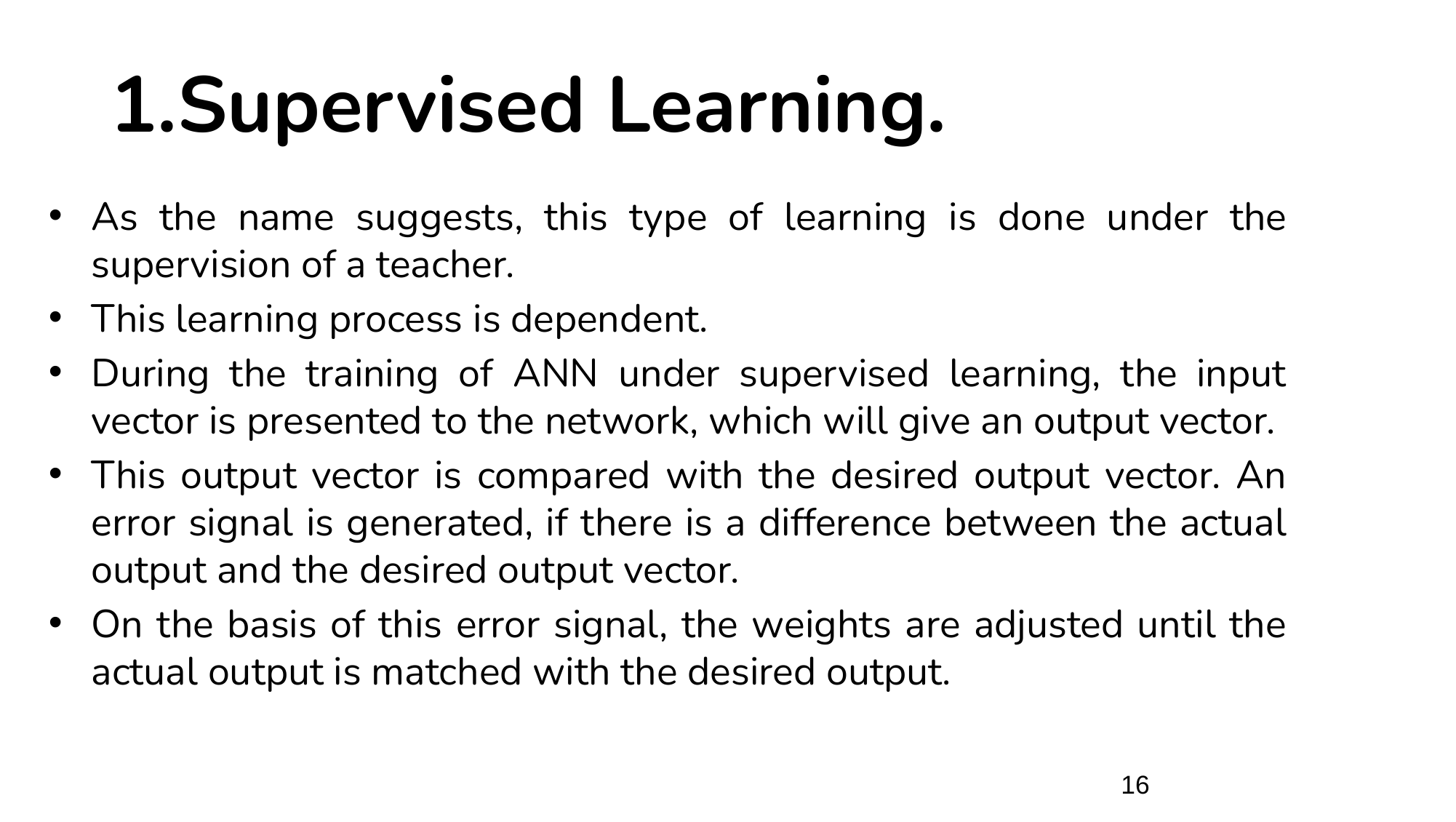

# 1.Supervised Learning.
As the name suggests, this type of learning is done under the supervision of a teacher.
This learning process is dependent.
During the training of ANN under supervised learning, the input vector is presented to the network, which will give an output vector.
This output vector is compared with the desired output vector. An error signal is generated, if there is a difference between the actual output and the desired output vector.
On the basis of this error signal, the weights are adjusted until the actual output is matched with the desired output.
16